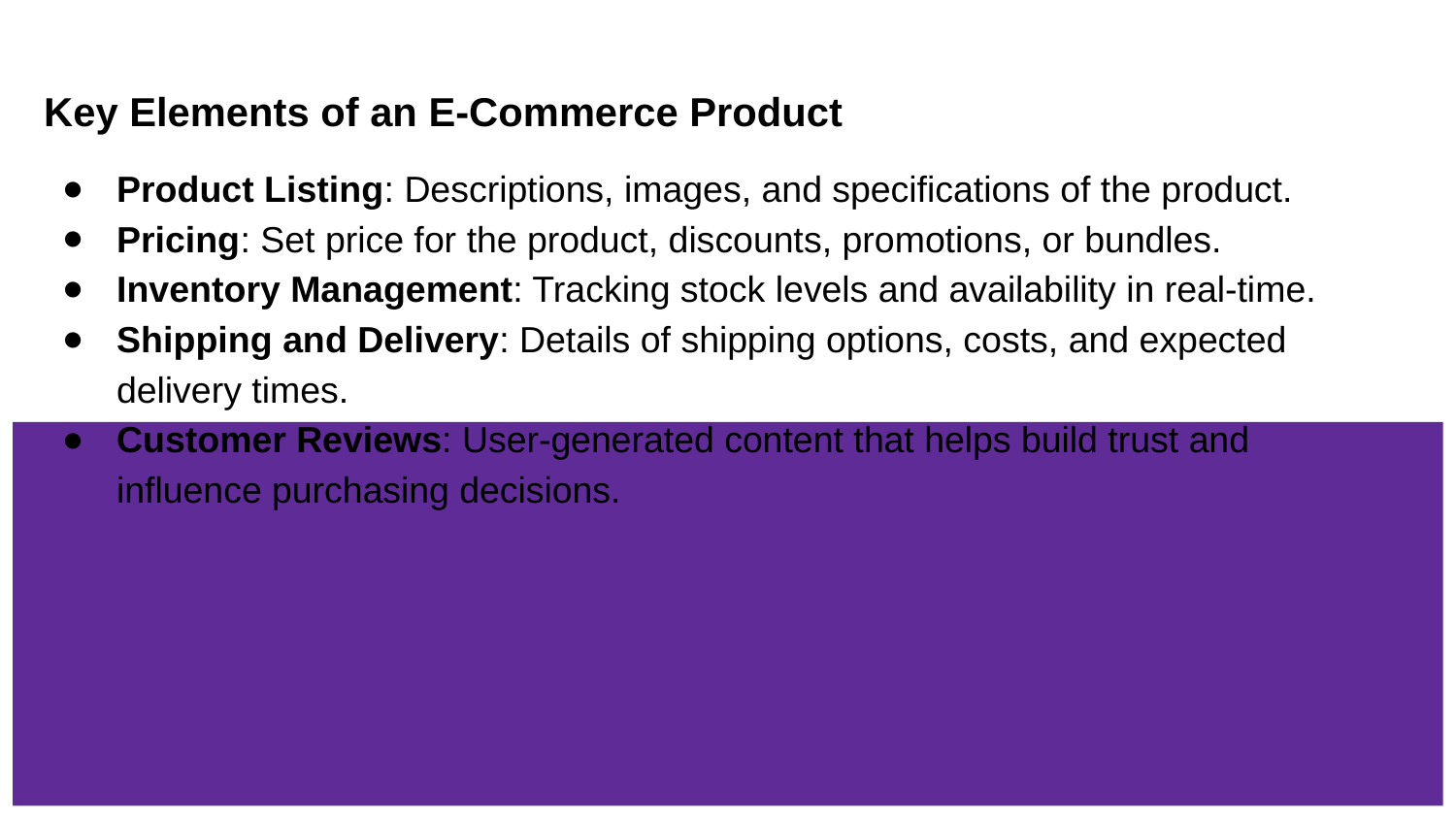

# Key Elements of an E-Commerce Product
Product Listing: Descriptions, images, and specifications of the product.
Pricing: Set price for the product, discounts, promotions, or bundles.
Inventory Management: Tracking stock levels and availability in real-time.
Shipping and Delivery: Details of shipping options, costs, and expected delivery times.
Customer Reviews: User-generated content that helps build trust and influence purchasing decisions.